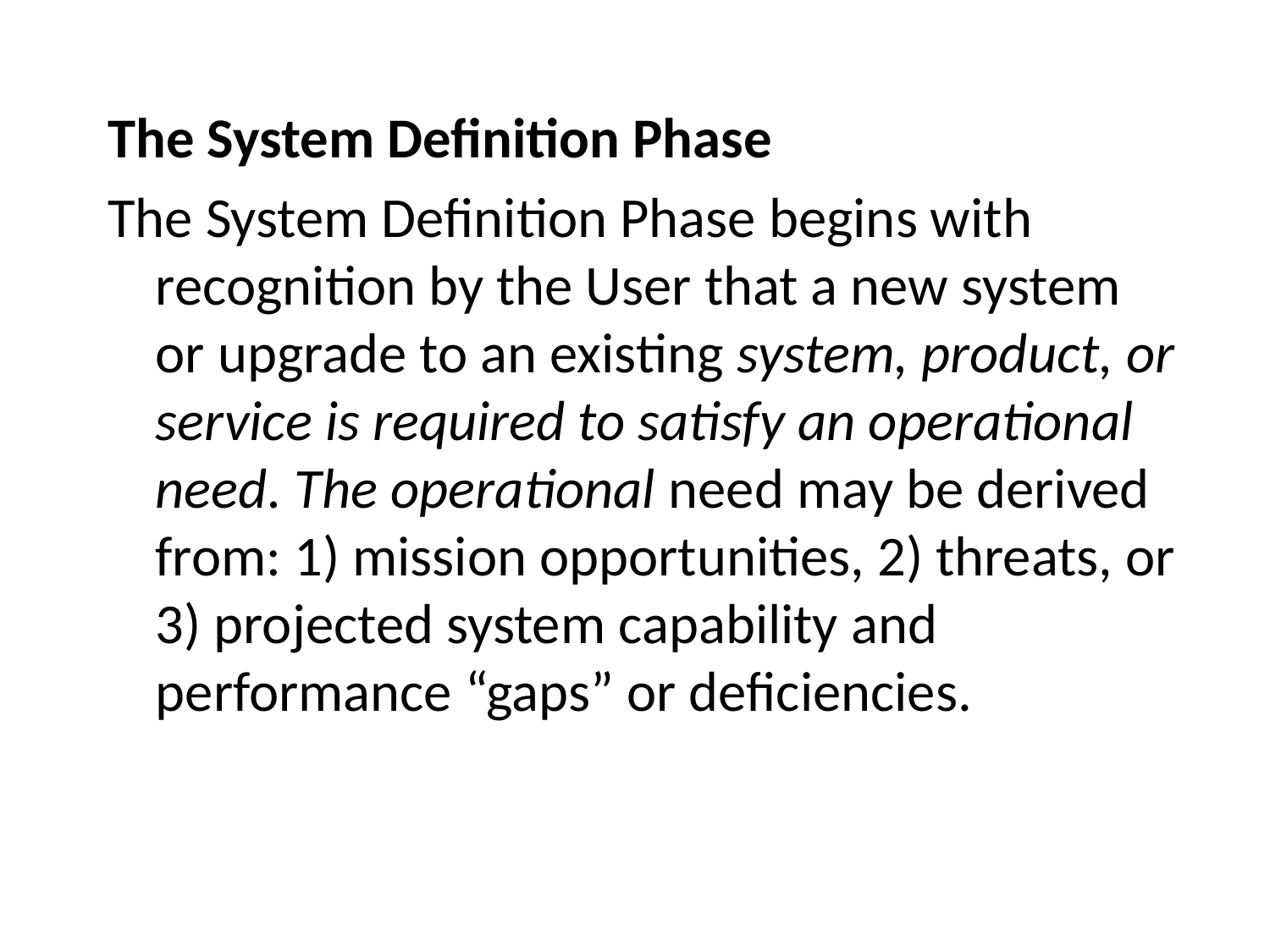

The System Definition Phase
The System Definition Phase begins with recognition by the User that a new system or upgrade to an existing system, product, or service is required to satisfy an operational need. The operational need may be derived from: 1) mission opportunities, 2) threats, or 3) projected system capability and performance “gaps” or deficiencies.